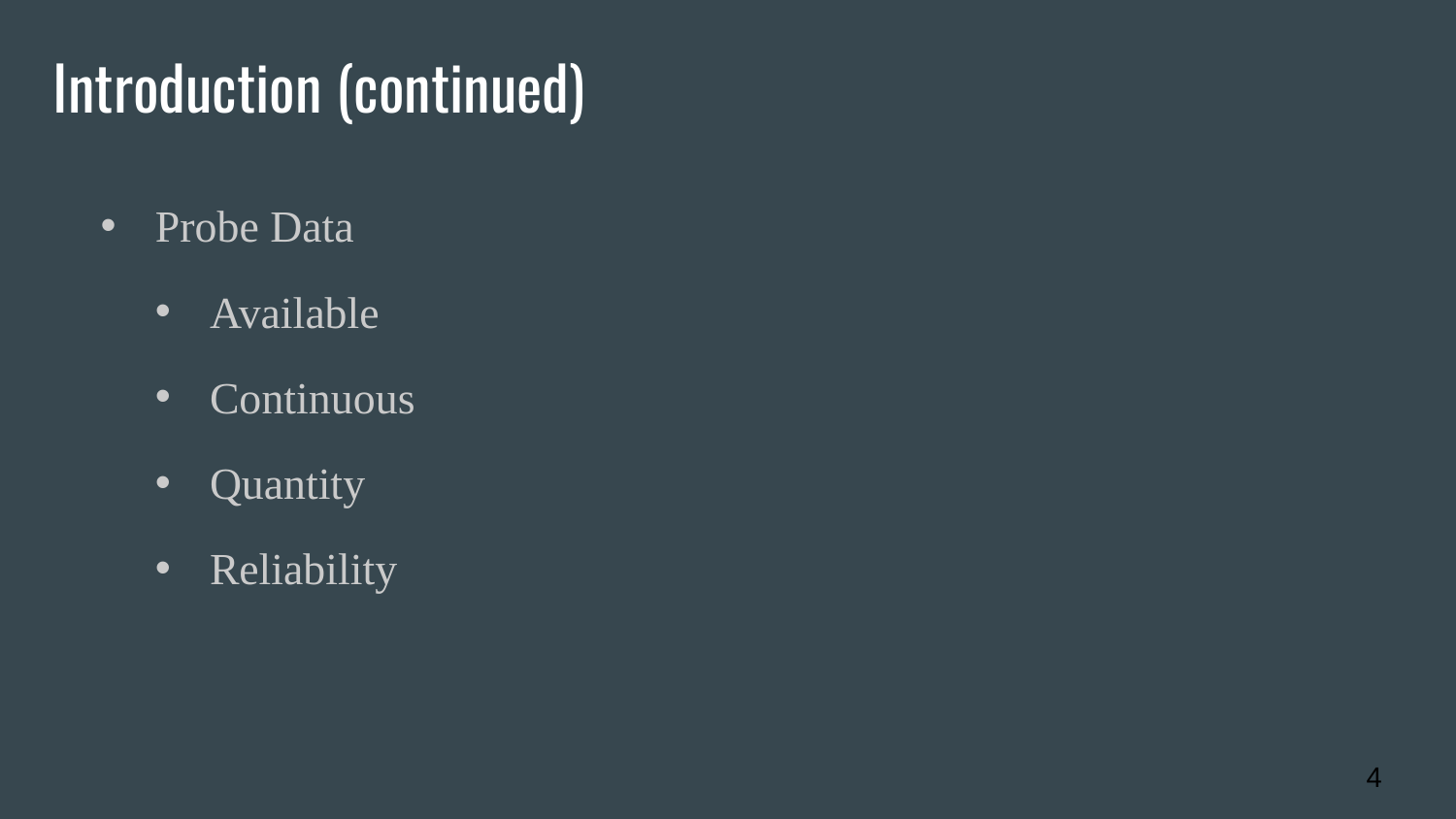

# Introduction (continued)
Probe Data
Available
Continuous
Quantity
Reliability

4